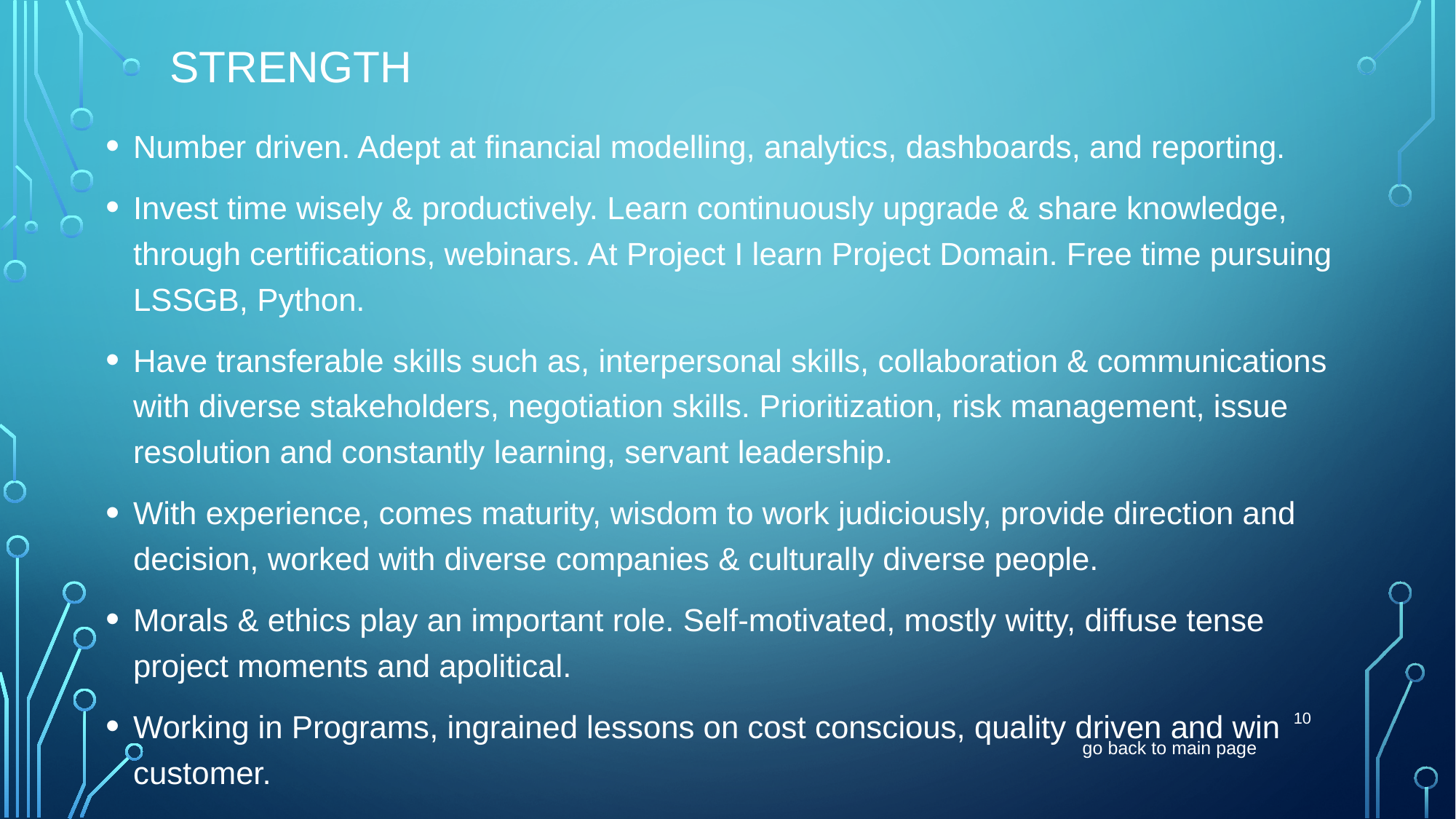

# Strength
Number driven. Adept at financial modelling, analytics, dashboards, and reporting.
Invest time wisely & productively. Learn continuously upgrade & share knowledge, through certifications, webinars. At Project I learn Project Domain. Free time pursuing LSSGB, Python.
Have transferable skills such as, interpersonal skills, collaboration & communications with diverse stakeholders, negotiation skills. Prioritization, risk management, issue resolution and constantly learning, servant leadership.
With experience, comes maturity, wisdom to work judiciously, provide direction and decision, worked with diverse companies & culturally diverse people.
Morals & ethics play an important role. Self-motivated, mostly witty, diffuse tense project moments and apolitical.
Working in Programs, ingrained lessons on cost conscious, quality driven and win customer.
10
go back to main page